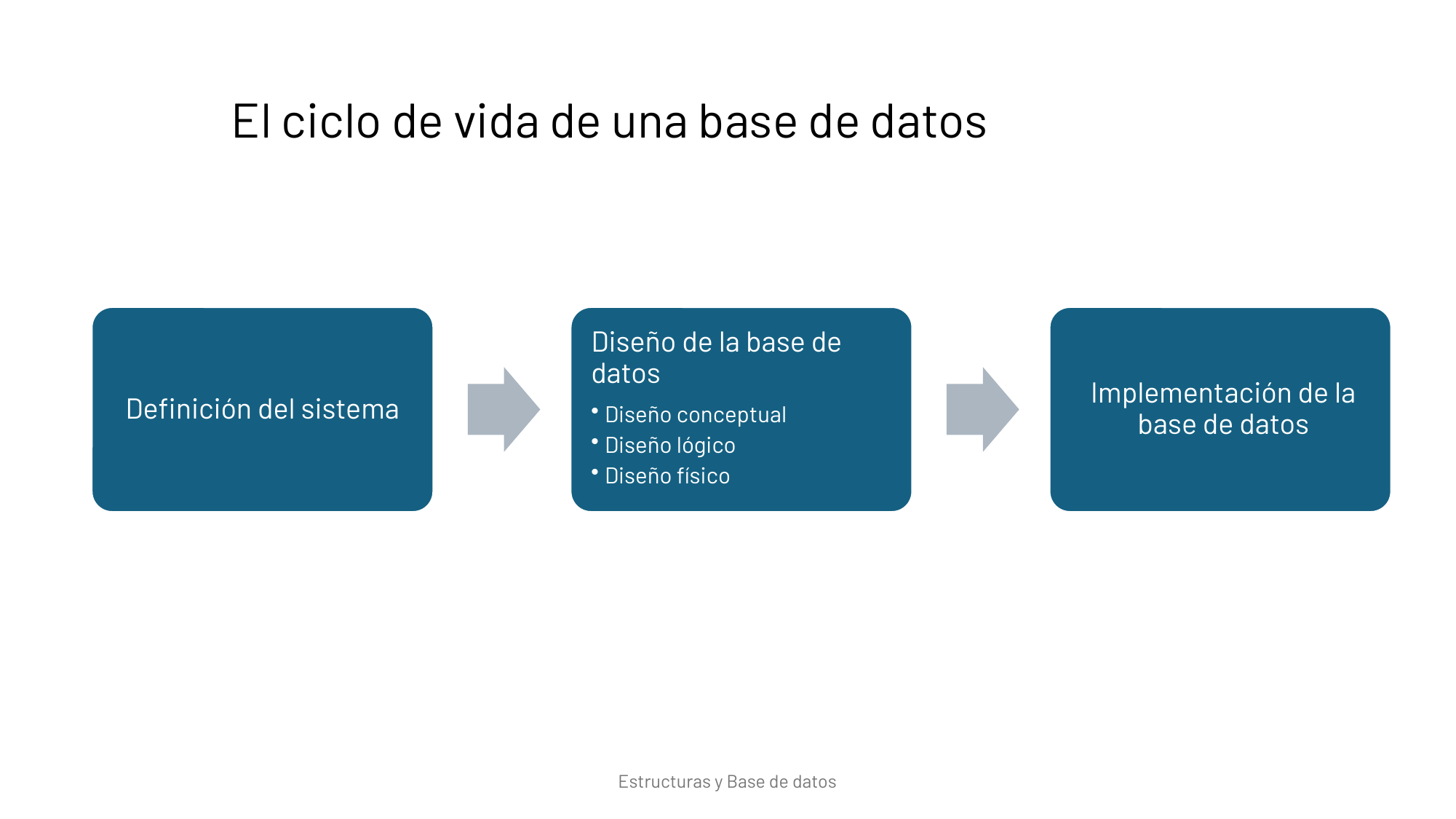

El ciclo de vida de una base de datos
Definición del sistema

Diseño de la base de datos
Diseño conceptual
Diseño lógico
Diseño físico

Implementación de la base de datos
Estructuras y Base de datos